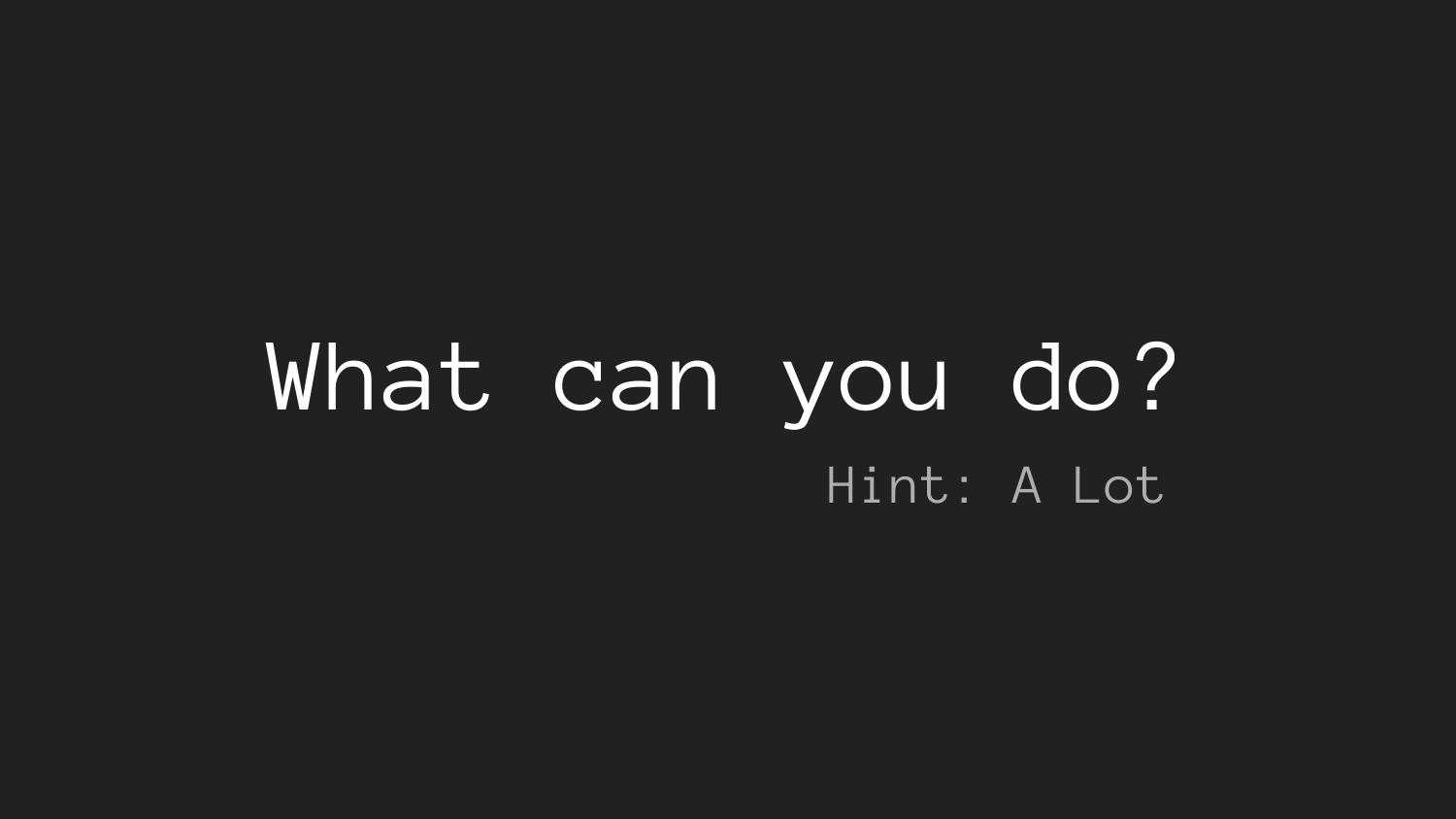

# What can you do?
Hint: A Lot